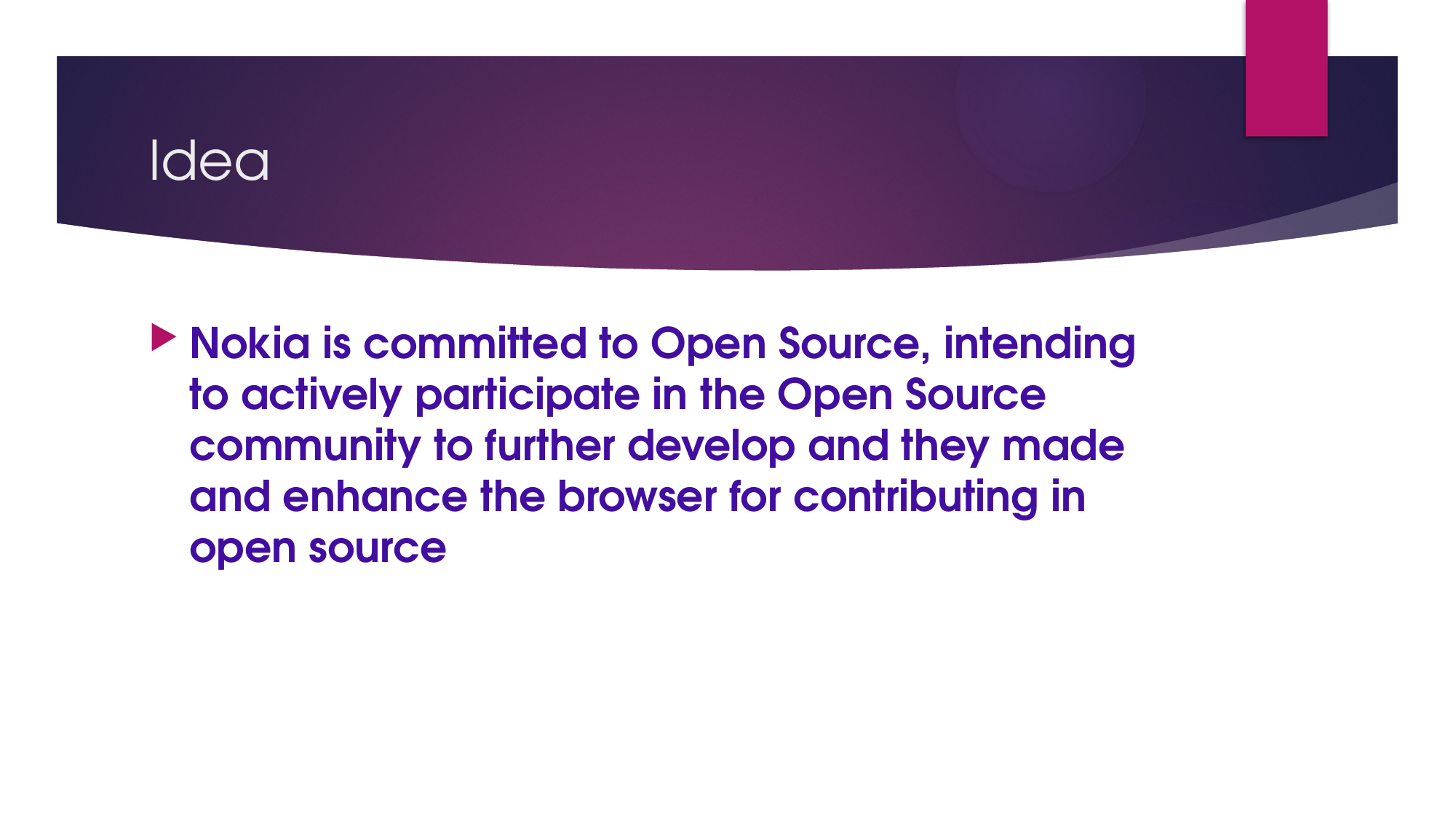

# Idea
Nokia is committed to Open Source, intending to actively participate in the Open Source community to further develop and they made and enhance the browser for contributing in open source